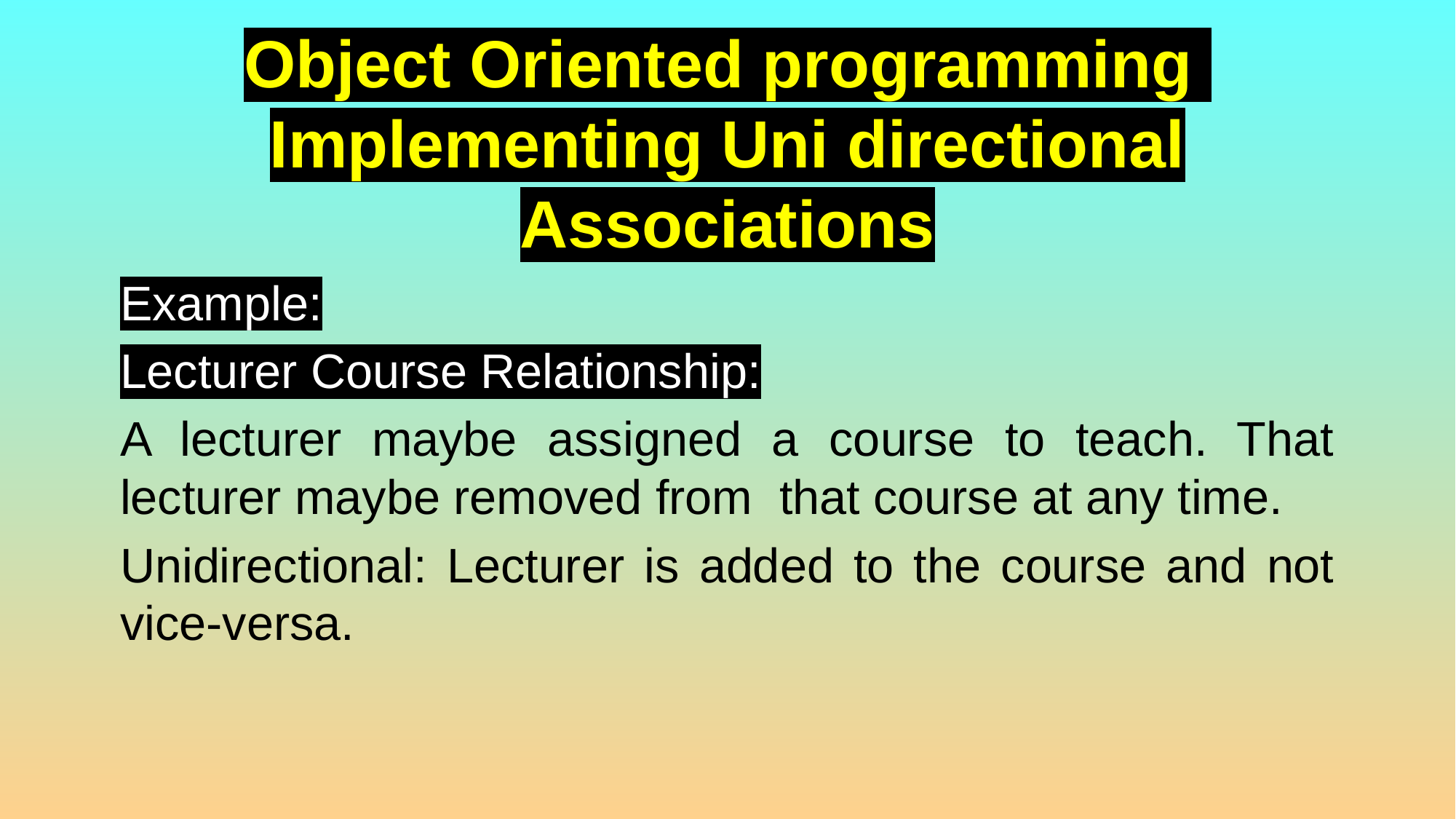

# Object Oriented programming Implementing Uni directional Associations
Example:
Lecturer Course Relationship:
A lecturer maybe assigned a course to teach. That lecturer maybe removed from  that course at any time.
Unidirectional: Lecturer is added to the course and not vice-versa.